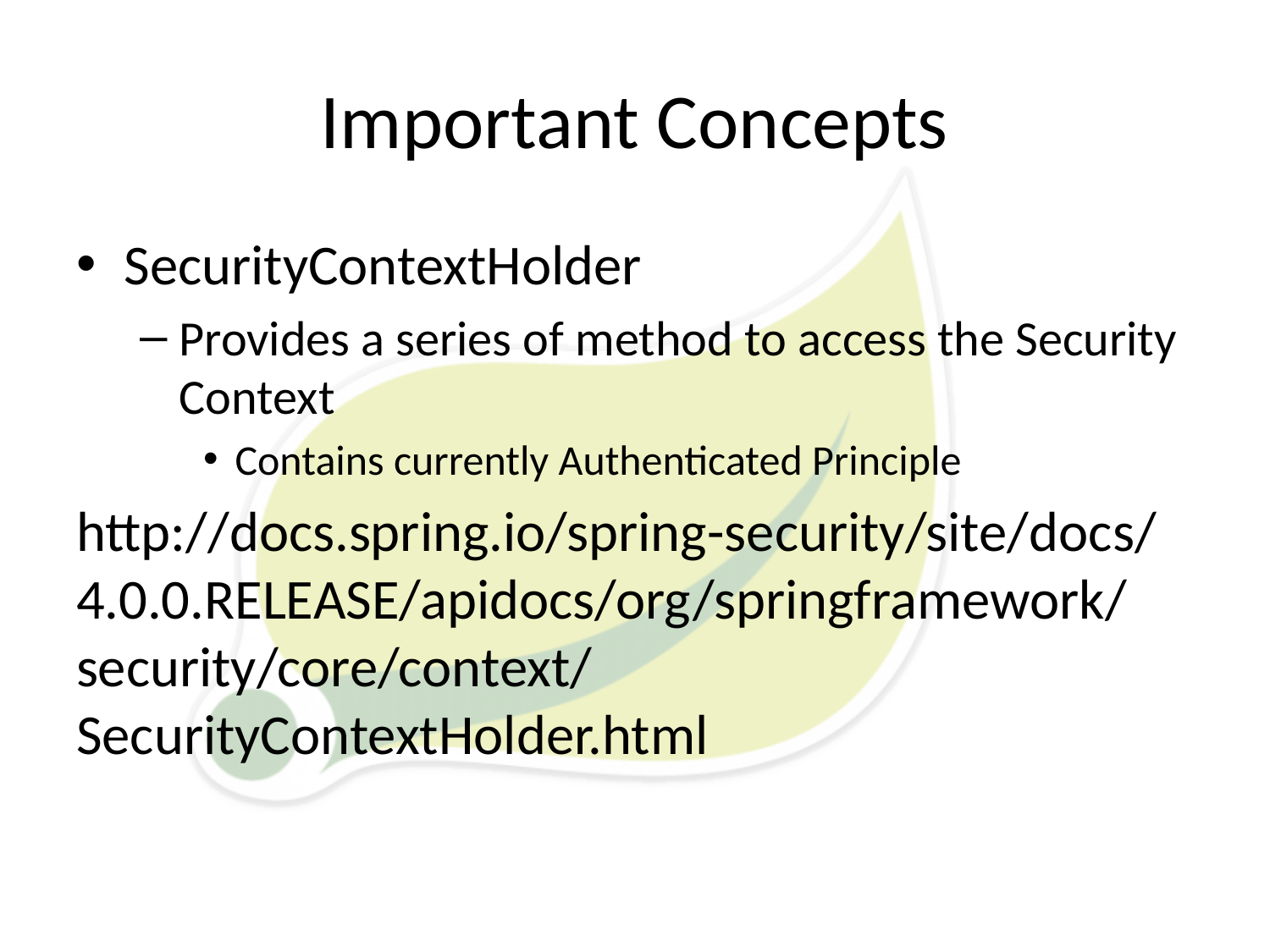

# Important Concepts
SecurityContextHolder
Provides a series of method to access the Security Context
Contains currently Authenticated Principle
http://docs.spring.io/spring-security/site/docs/4.0.0.RELEASE/apidocs/org/springframework/security/core/context/SecurityContextHolder.html